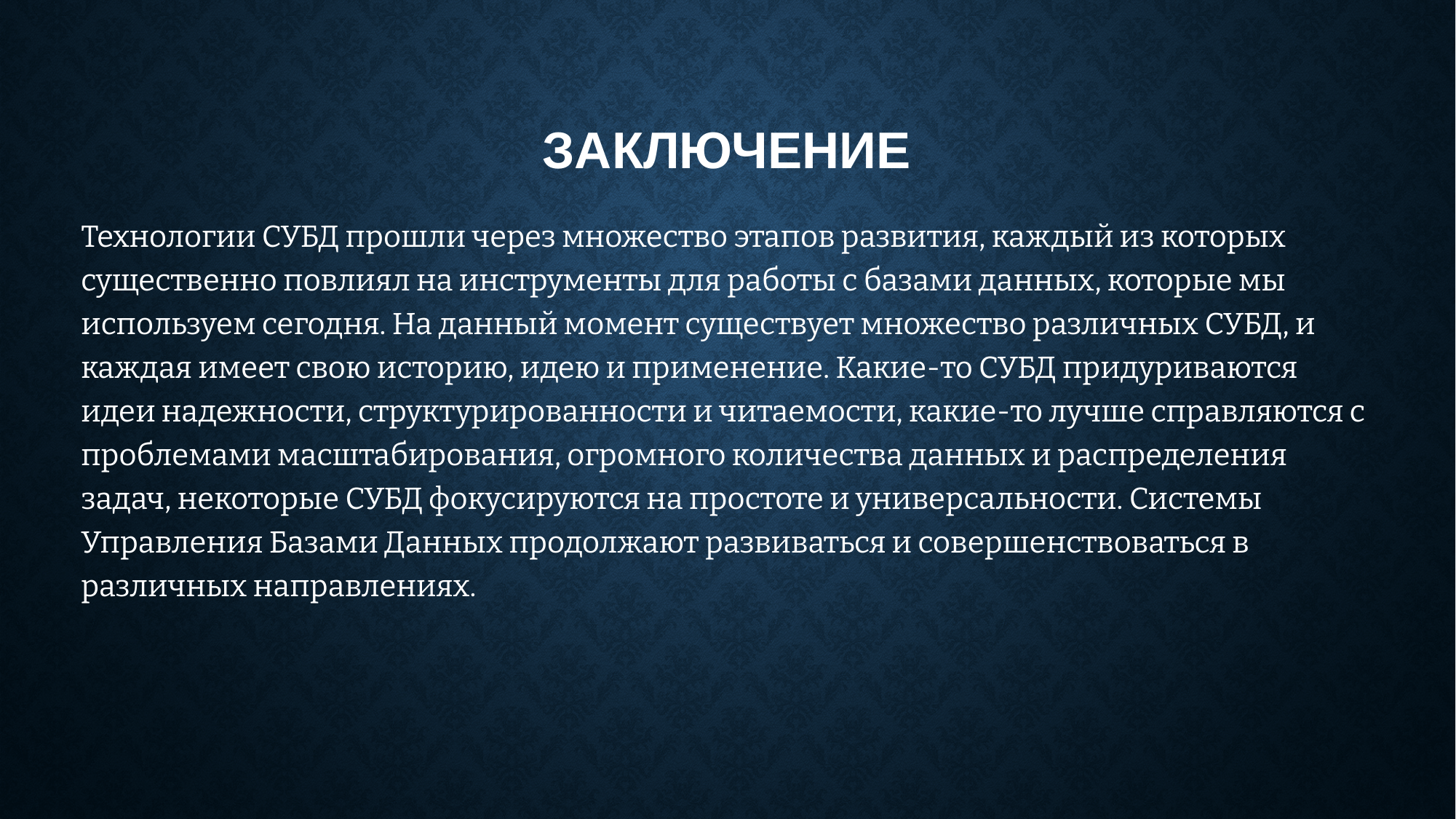

# Заключение
Технологии СУБД прошли через множество этапов развития, каждый из которых существенно повлиял на инструменты для работы с базами данных, которые мы используем сегодня. На данный момент существует множество различных СУБД, и каждая имеет свою историю, идею и применение. Какие-то СУБД придуриваются идеи надежности, структурированности и читаемости, какие-то лучше справляются с проблемами масштабирования, огромного количества данных и распределения задач, некоторые СУБД фокусируются на простоте и универсальности. Системы Управления Базами Данных продолжают развиваться и совершенствоваться в различных направлениях.